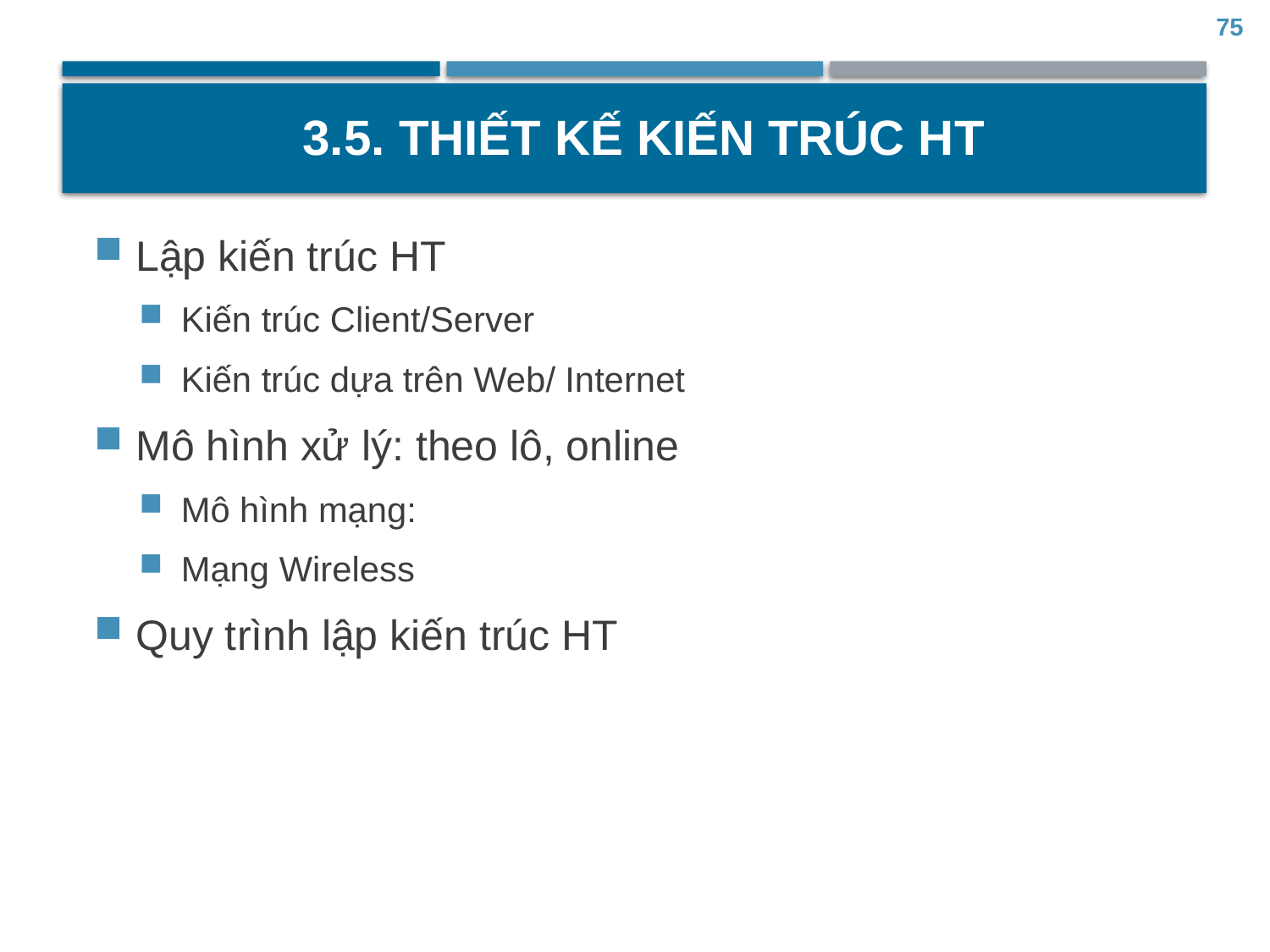

75
# 3.5. Thiết kế kiến trúc HT
Lập kiến trúc HT
Kiến trúc Client/Server
Kiến trúc dựa trên Web/ Internet
Mô hình xử lý: theo lô, online
Mô hình mạng:
Mạng Wireless
Quy trình lập kiến trúc HT